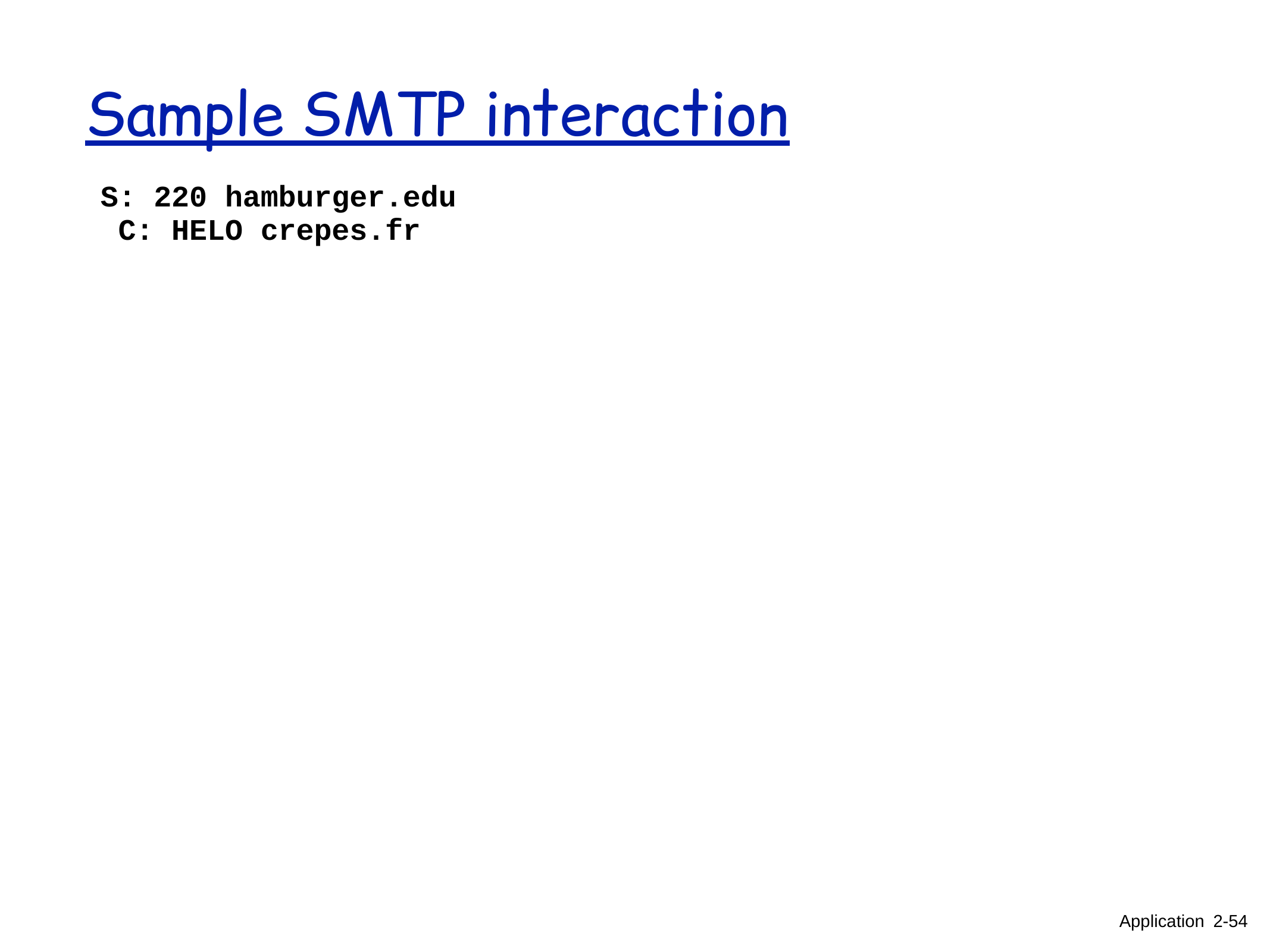

Sample SMTP interaction

S: 220 hamburger.edu  C: HELO crepes.fr
Application 2-54